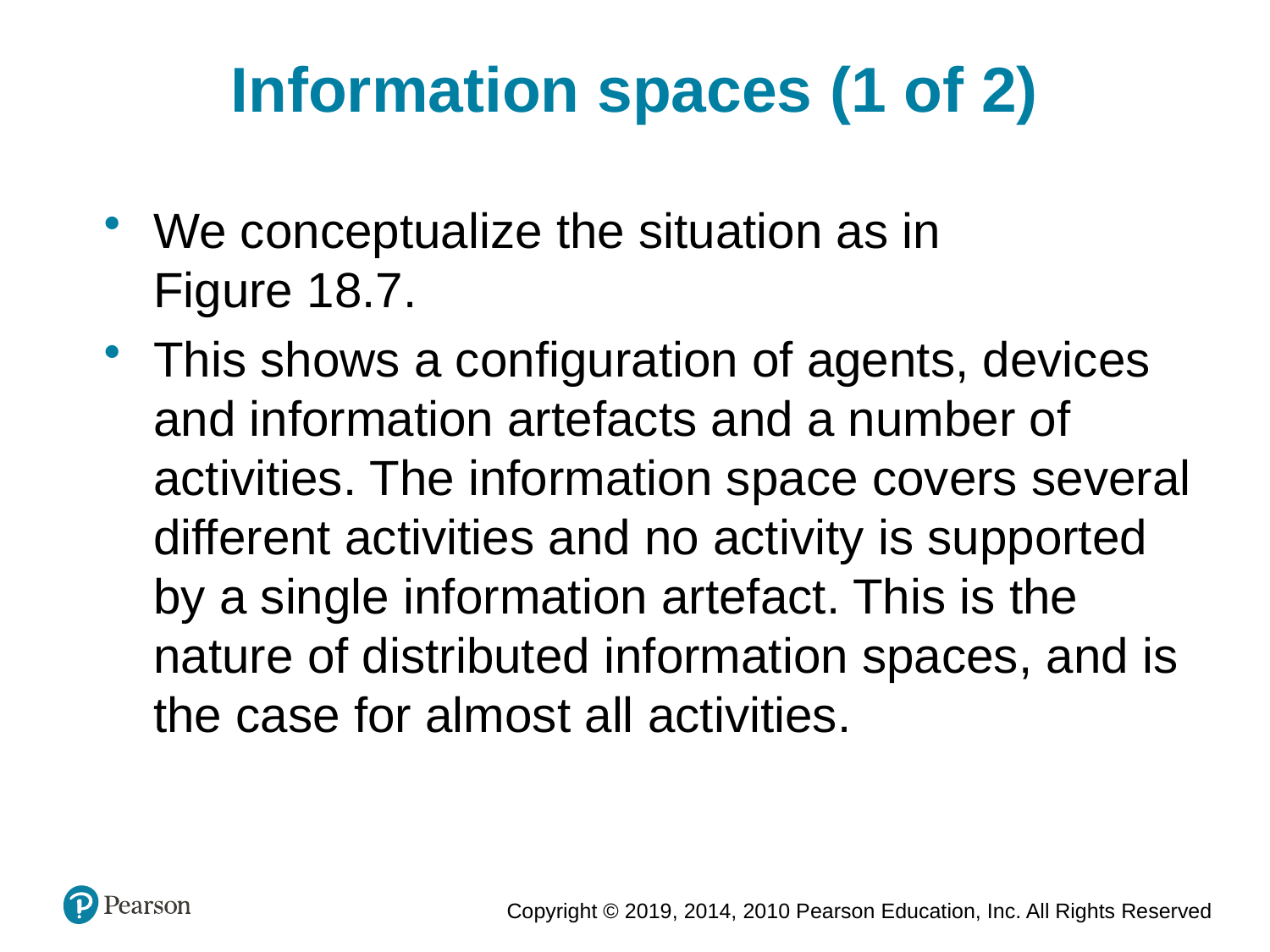

Information spaces (1 of 2)
We conceptualize the situation as in
Figure 18.7.
This shows a configuration of agents, devices and information artefacts and a number of activities. The information space covers several different activities and no activity is supported by a single information artefact. This is the nature of distributed information spaces, and is the case for almost all activities.